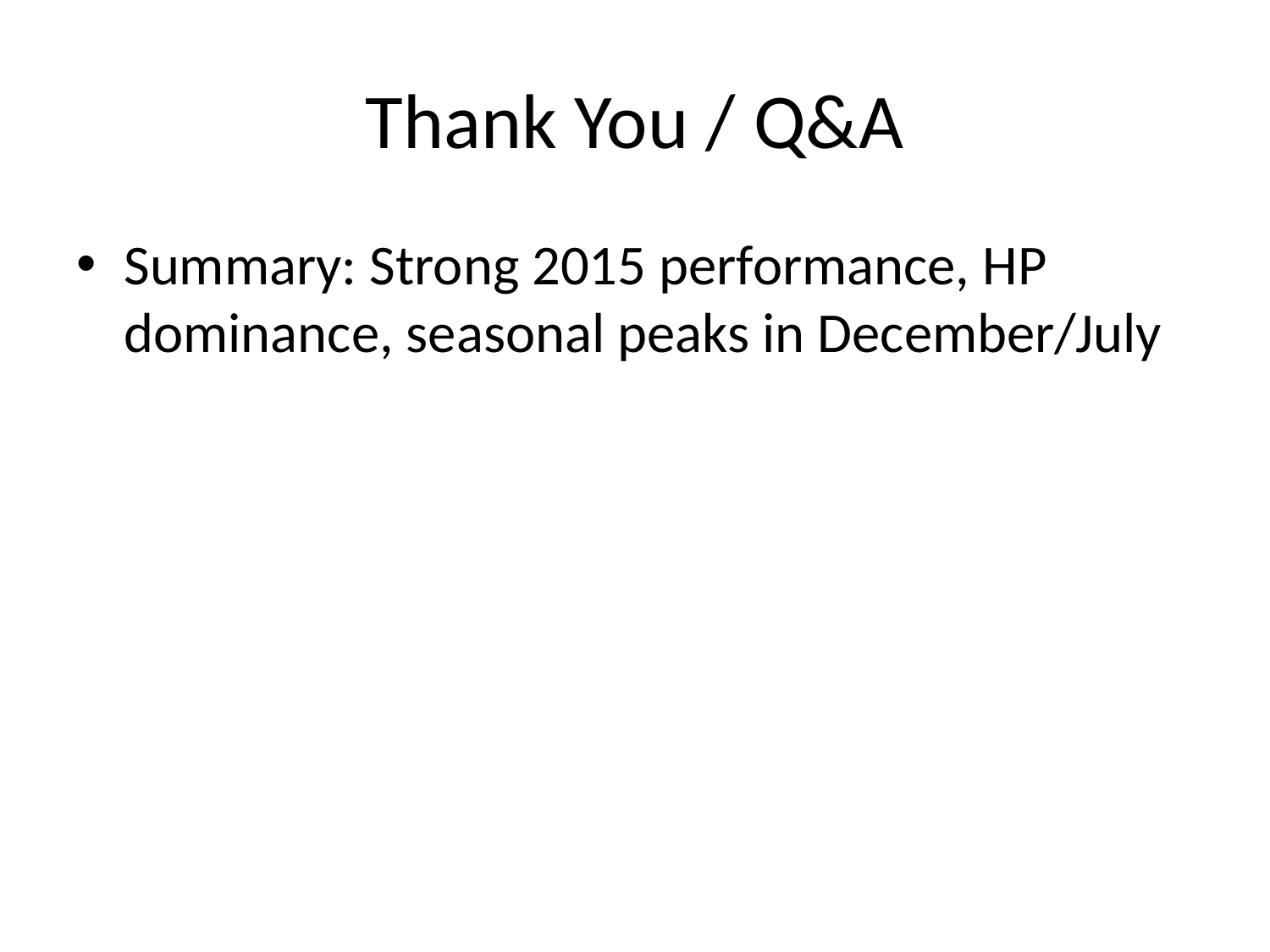

# Thank You / Q&A
Summary: Strong 2015 performance, HP dominance, seasonal peaks in December/July